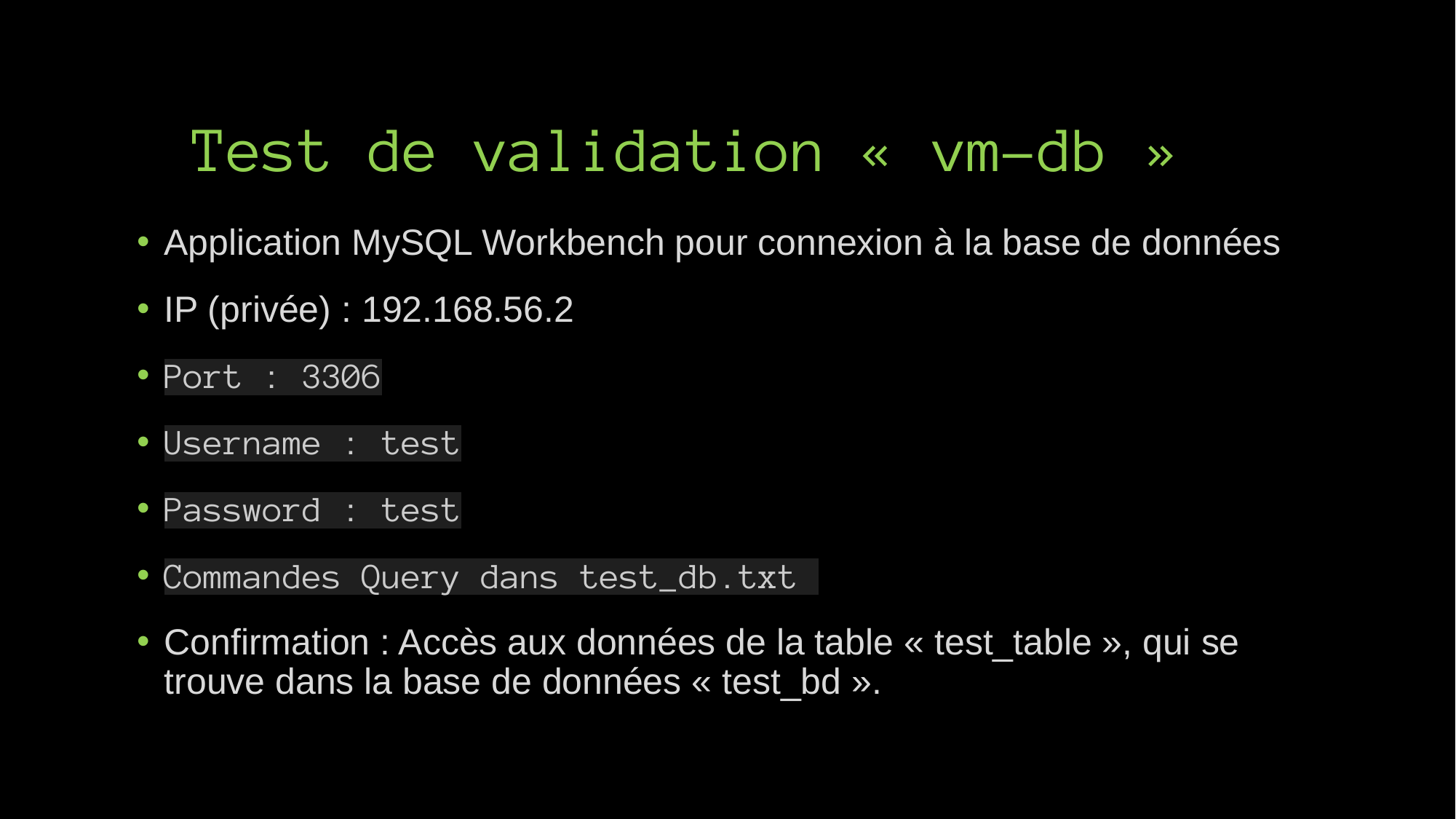

# Test de validation « vm-db »
Application MySQL Workbench pour connexion à la base de données
IP (privée) : 192.168.56.2
Port : 3306
Username : test
Password : test
Commandes Query dans test_db.txt
Confirmation : Accès aux données de la table « test_table », qui se trouve dans la base de données « test_bd ».